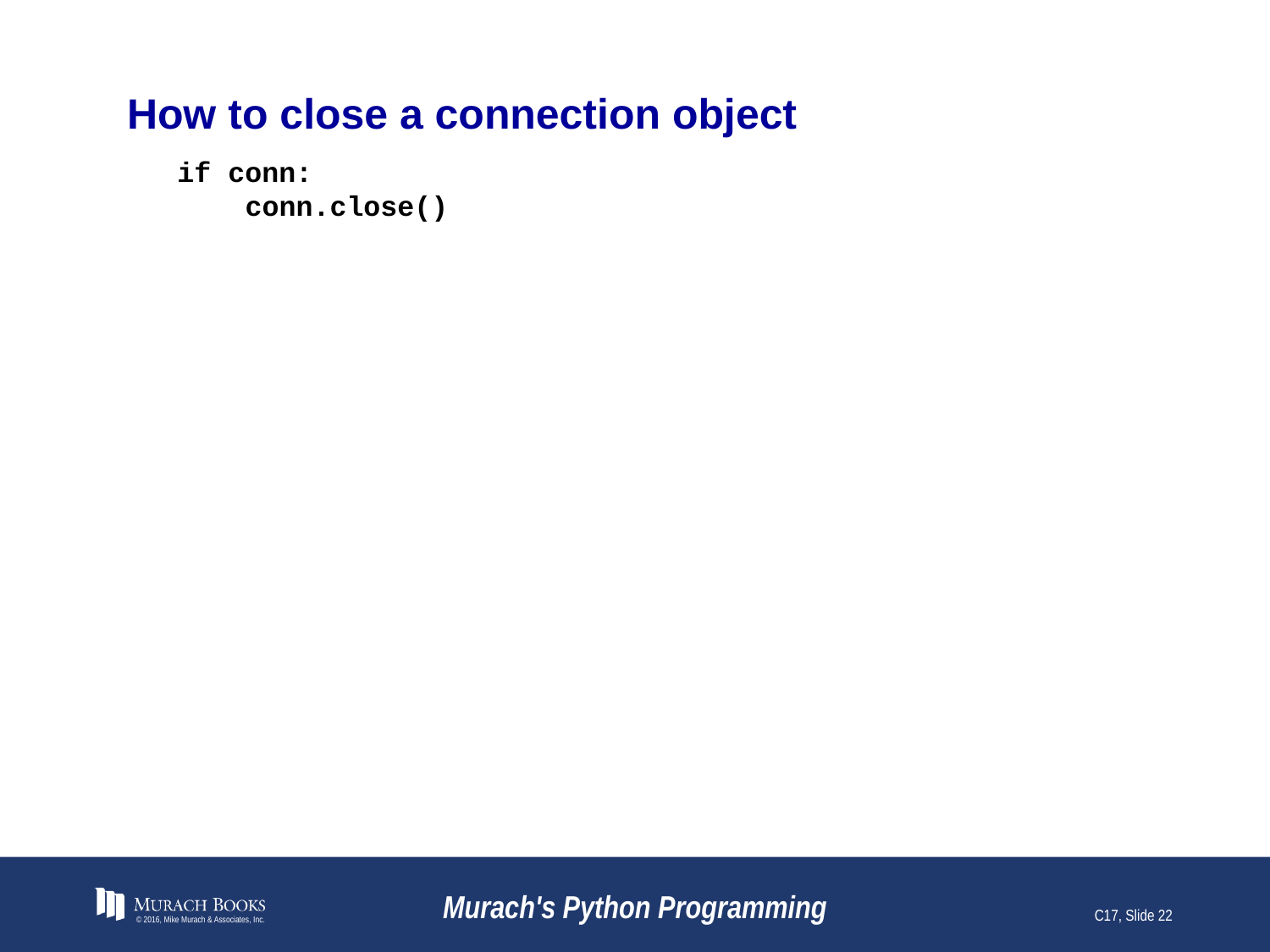

# How to close a connection object
if conn:
    conn.close()

© 2016, Mike Murach & Associates, Inc.
Murach's Python Programming

C17, Slide 22